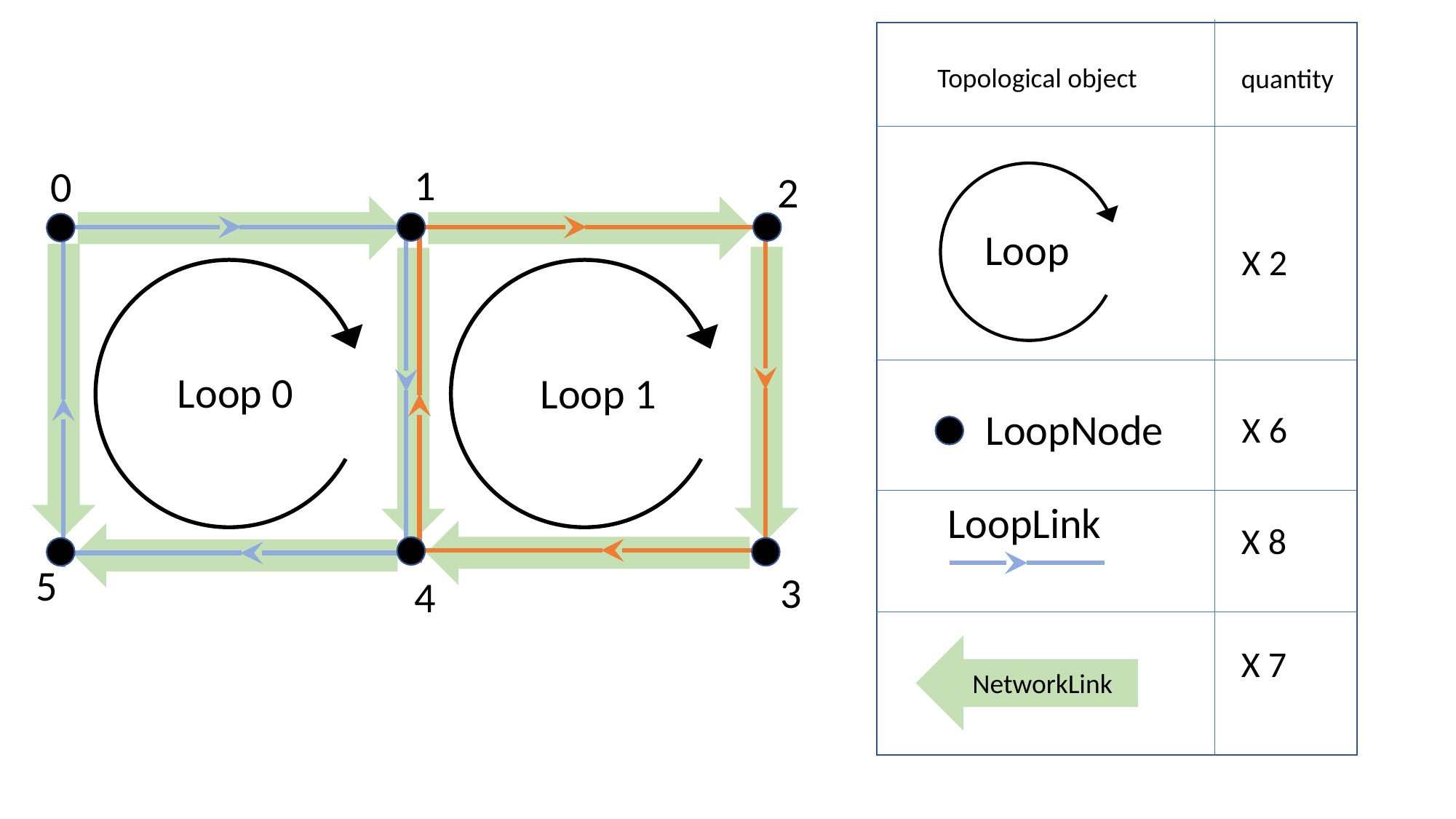

Topological object
quantity
1
0
2
5
3
4

Loop
X 2

Loop 0
Loop 1

LoopNode
X 6

LoopLink
X 8

X 7
NetworkLink